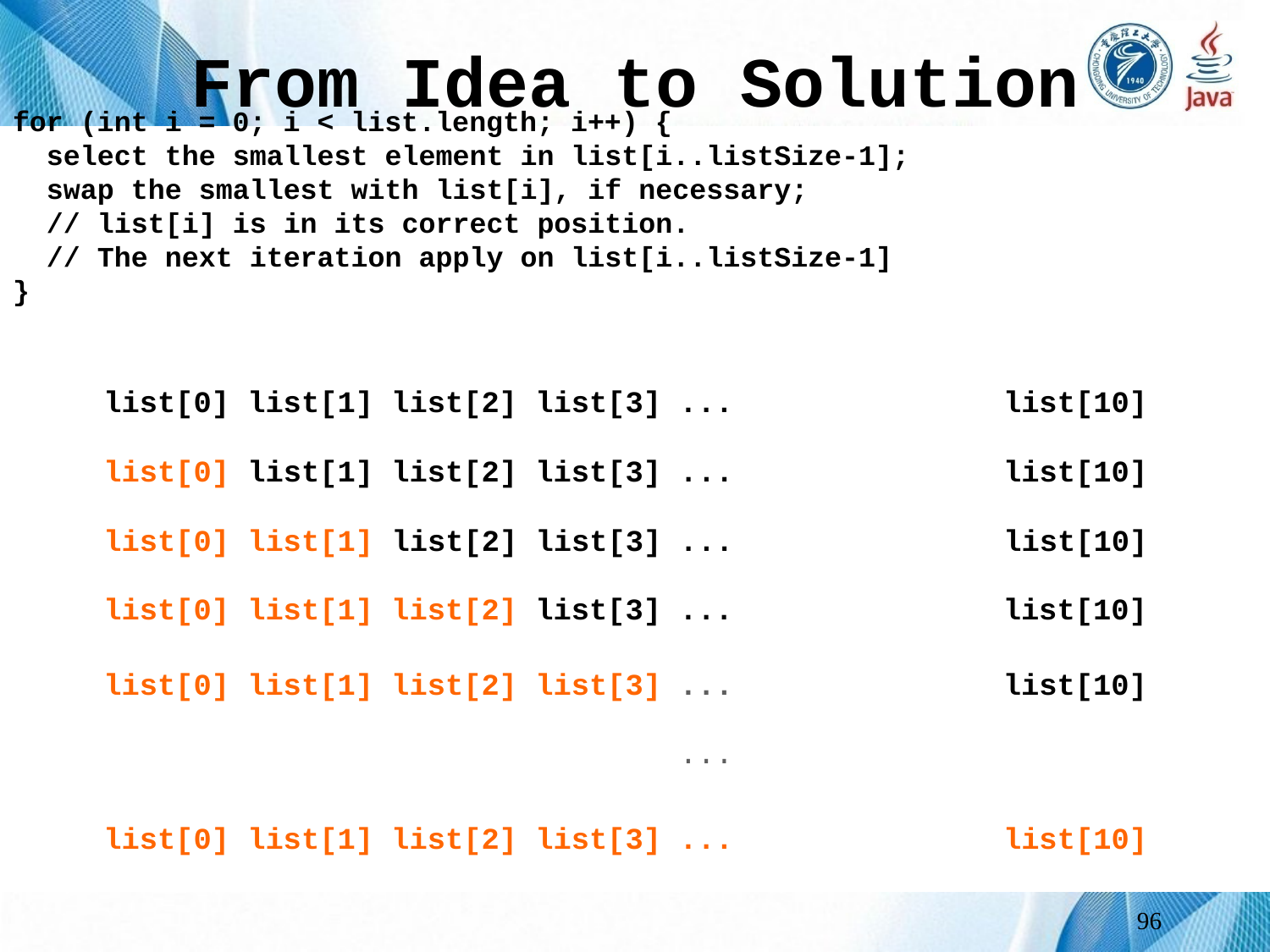

# From Idea to Solution
for (int i = 0; i < list.length; i++) {
  select the smallest element in list[i..listSize-1];
  swap the smallest with list[i], if necessary;
  // list[i] is in its correct position.
  // The next iteration apply on list[i..listSize-1]
}

list[0] list[1] list[2] list[3] ...               list[10]

list[0] list[1] list[2] list[3] ...               list[10]

list[0] list[1] list[2] list[3] ...               list[10]

list[0] list[1] list[2] list[3] ...               list[10]

list[0] list[1] list[2] list[3] ...               list[10]

                                ...
list[0] list[1] list[2] list[3] ...               list[10]
96